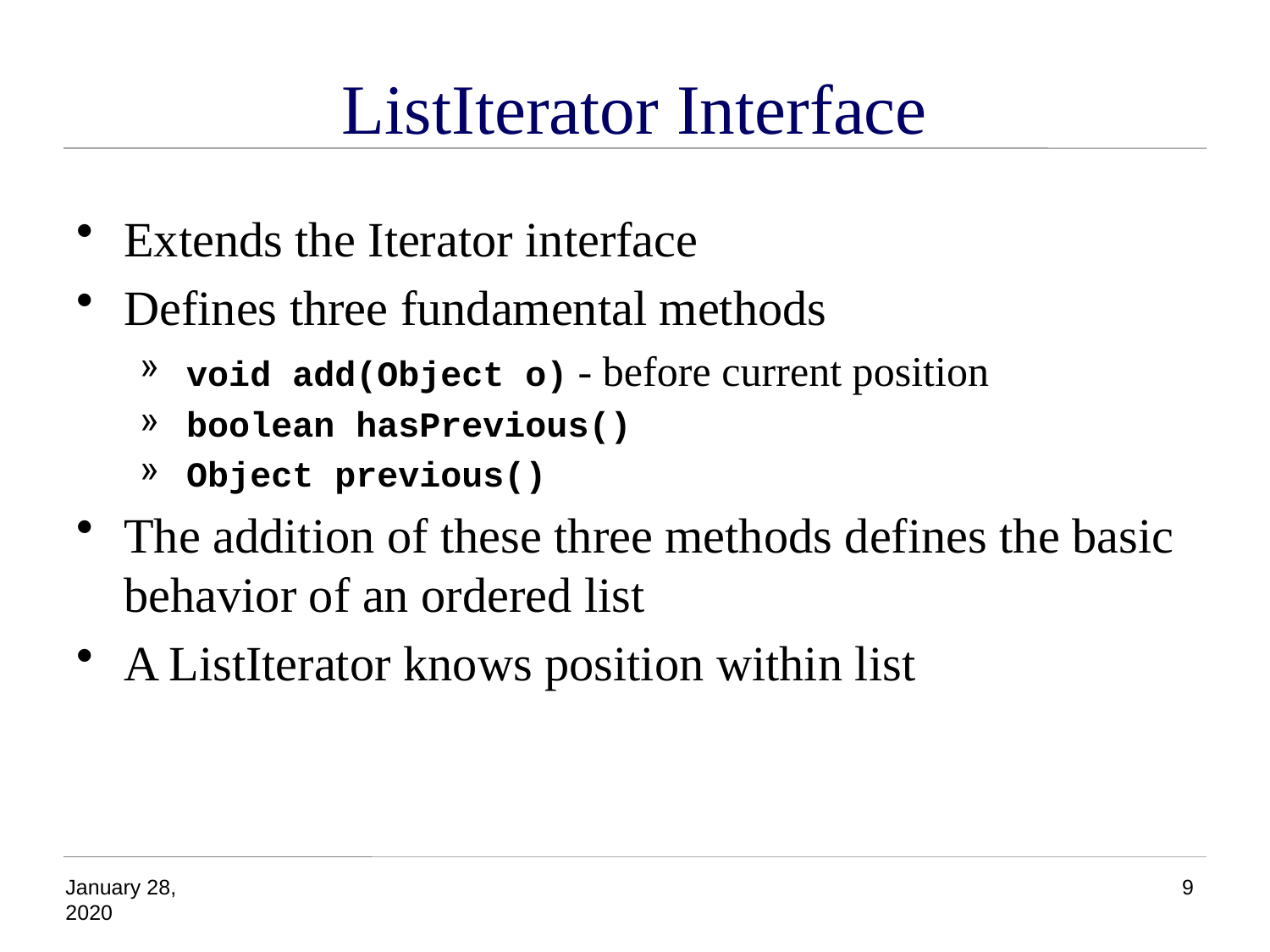

# ListIterator Interface
Extends the Iterator interface
Defines three fundamental methods
void add(Object o) - before current position
boolean hasPrevious()
Object previous()
The addition of these three methods defines the basic behavior of an ordered list
A ListIterator knows position within list
January 28, 2020
9